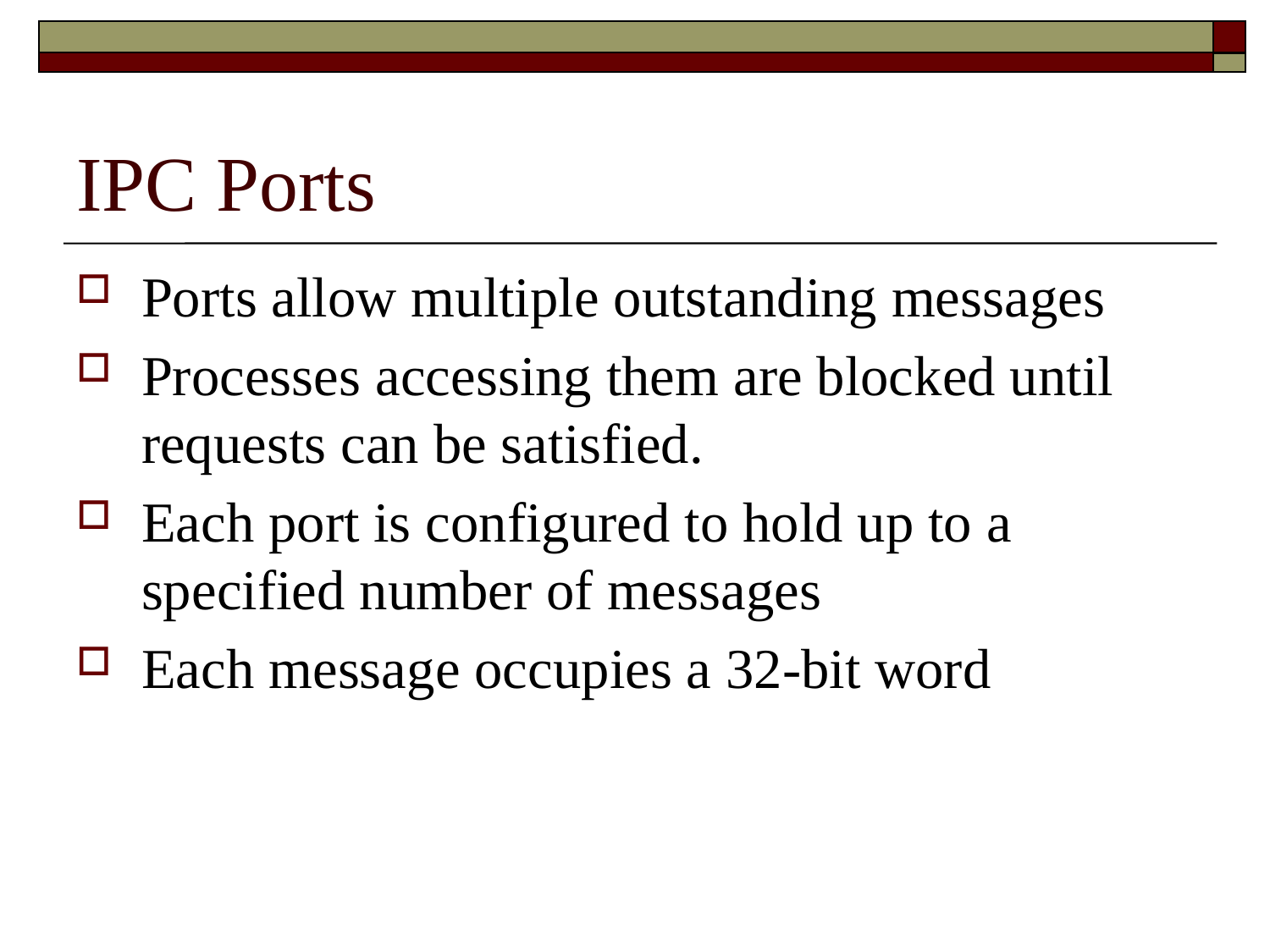

# IPC Ports
Ports allow multiple outstanding messages
Processes accessing them are blocked until requests can be satisfied.
Each port is configured to hold up to a specified number of messages
Each message occupies a 32-bit word